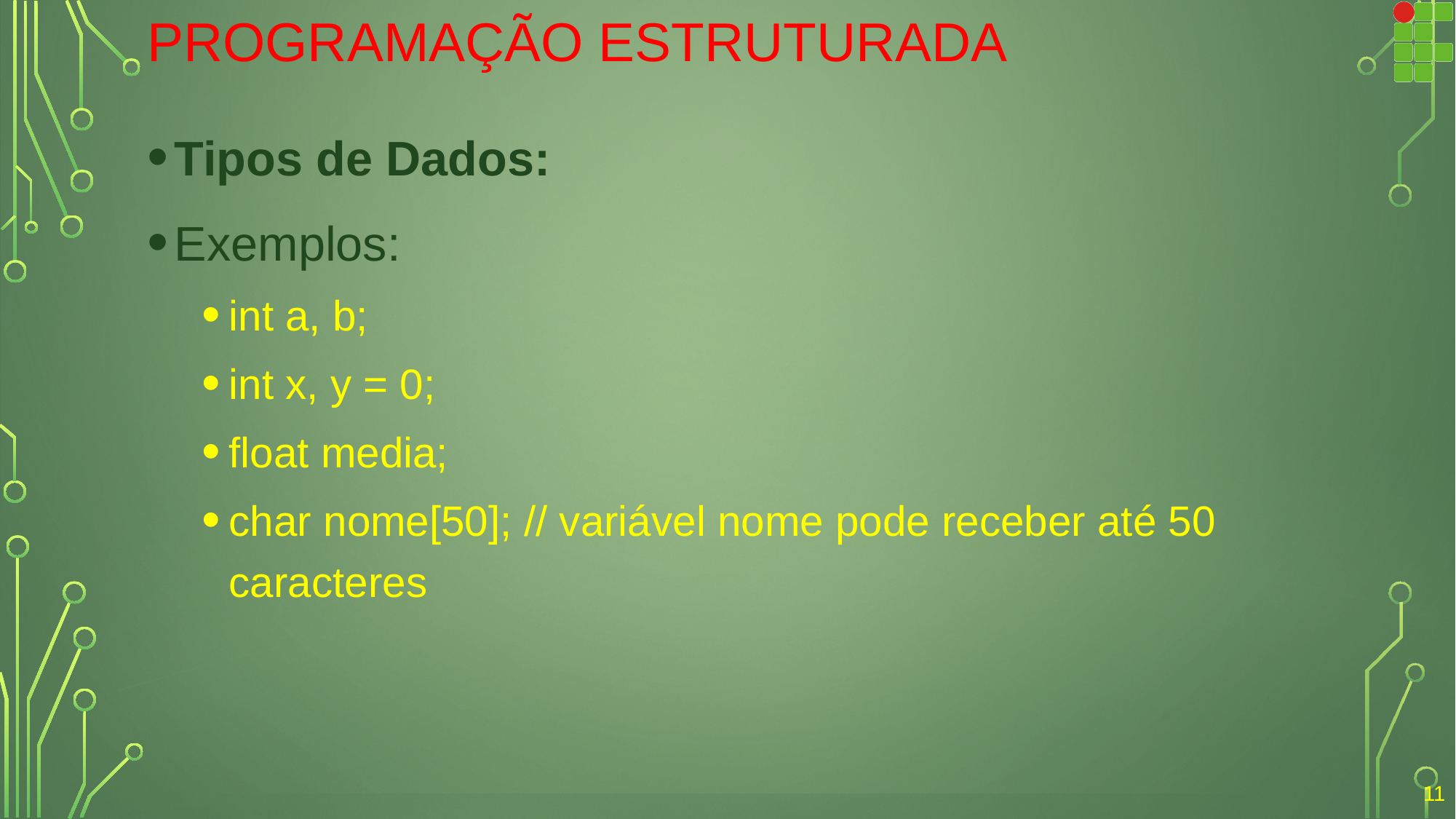

# Programação Estruturada
Tipos de Dados:
Exemplos:
int a, b;
int x, y = 0;
float media;
char nome[50]; // variável nome pode receber até 50 caracteres
11